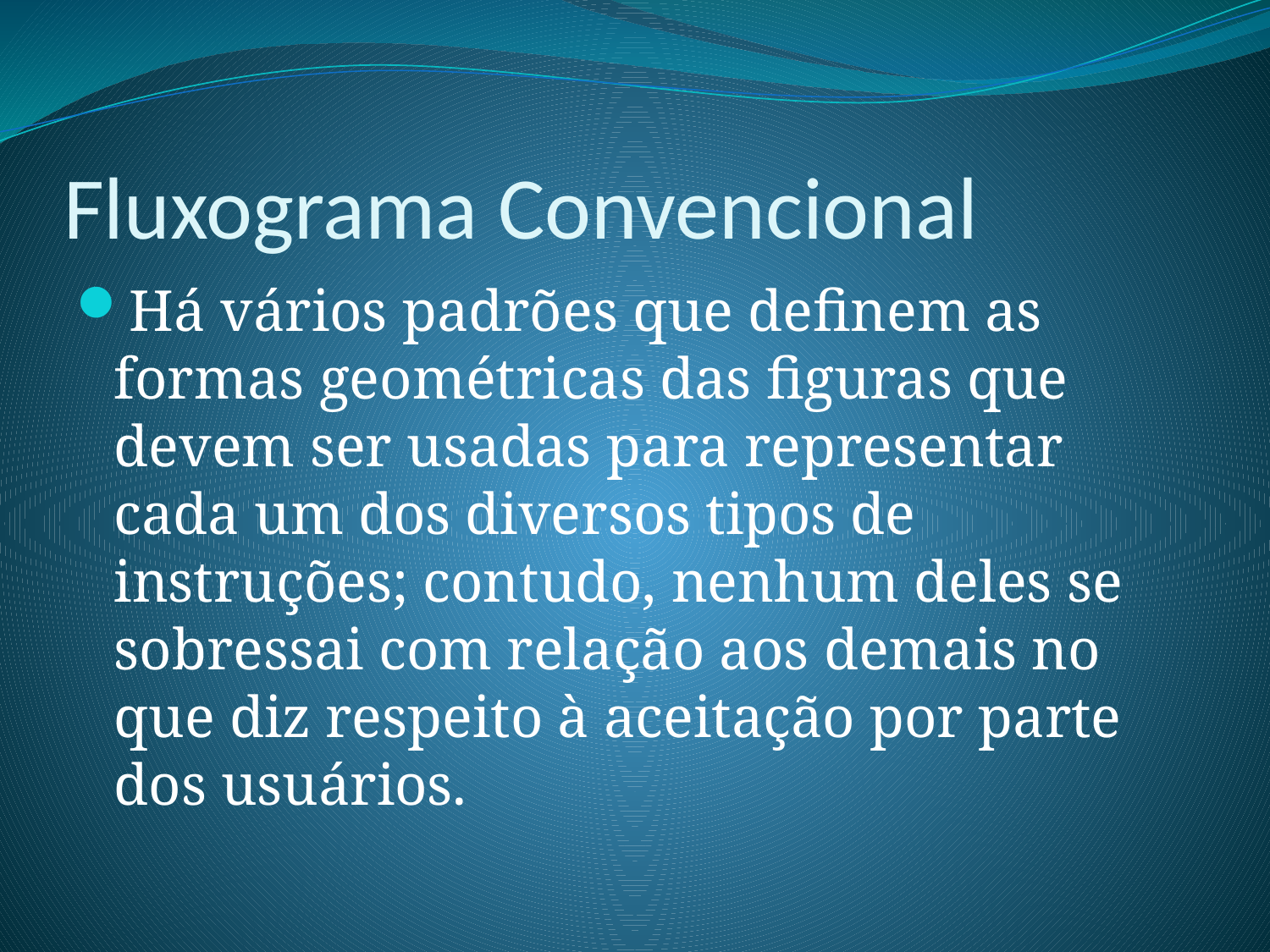

# Fluxograma Convencional
Há vários padrões que definem as formas geométricas das figuras que devem ser usadas para representar cada um dos diversos tipos de instruções; contudo, nenhum deles se sobressai com relação aos demais no que diz respeito à aceitação por parte dos usuários.